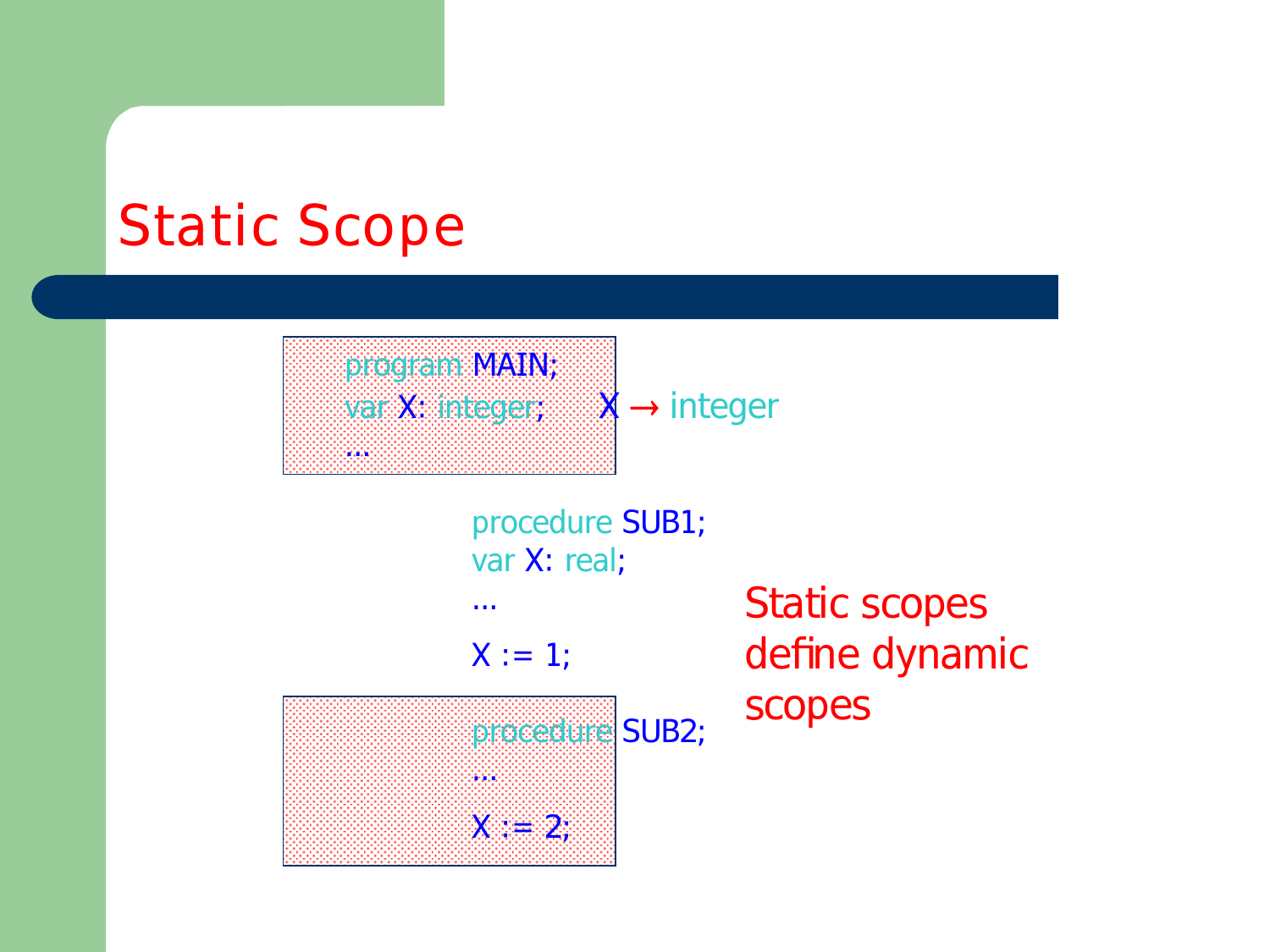

# Static Scope

		program MAIN;
		var X: integer;	X → integer
		…

			procedure SUB1;
			var X: real;
			…
			X := 1;

			procedure SUB2;
			…
			X := 2;

Static scopes define dynamic scopes